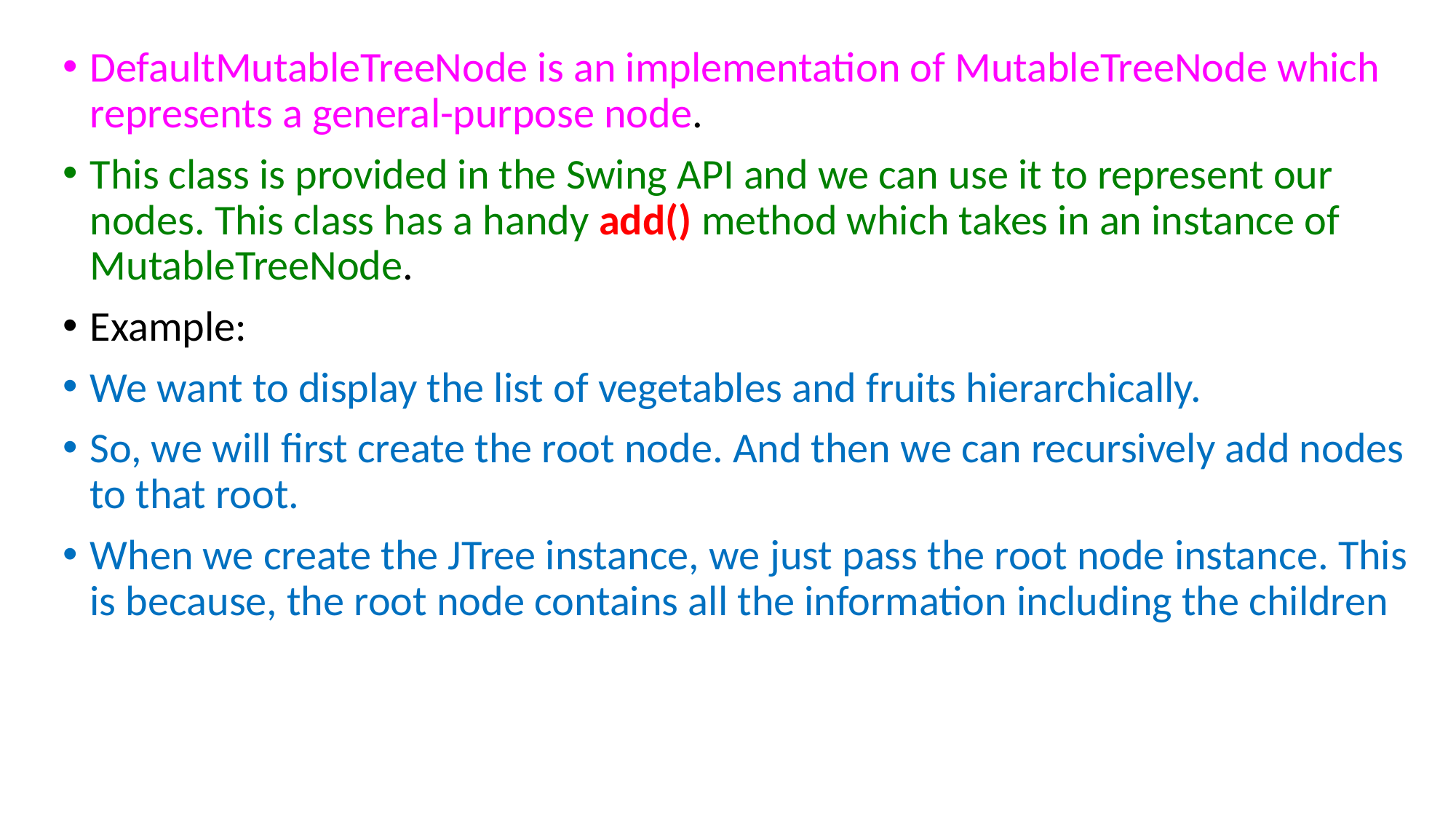

DefaultMutableTreeNode is an implementation of MutableTreeNode which represents a general-purpose node.
This class is provided in the Swing API and we can use it to represent our nodes. This class has a handy add() method which takes in an instance of MutableTreeNode.
Example:
We want to display the list of vegetables and fruits hierarchically.
So, we will first create the root node. And then we can recursively add nodes to that root.
When we create the JTree instance, we just pass the root node instance. This is because, the root node contains all the information including the children